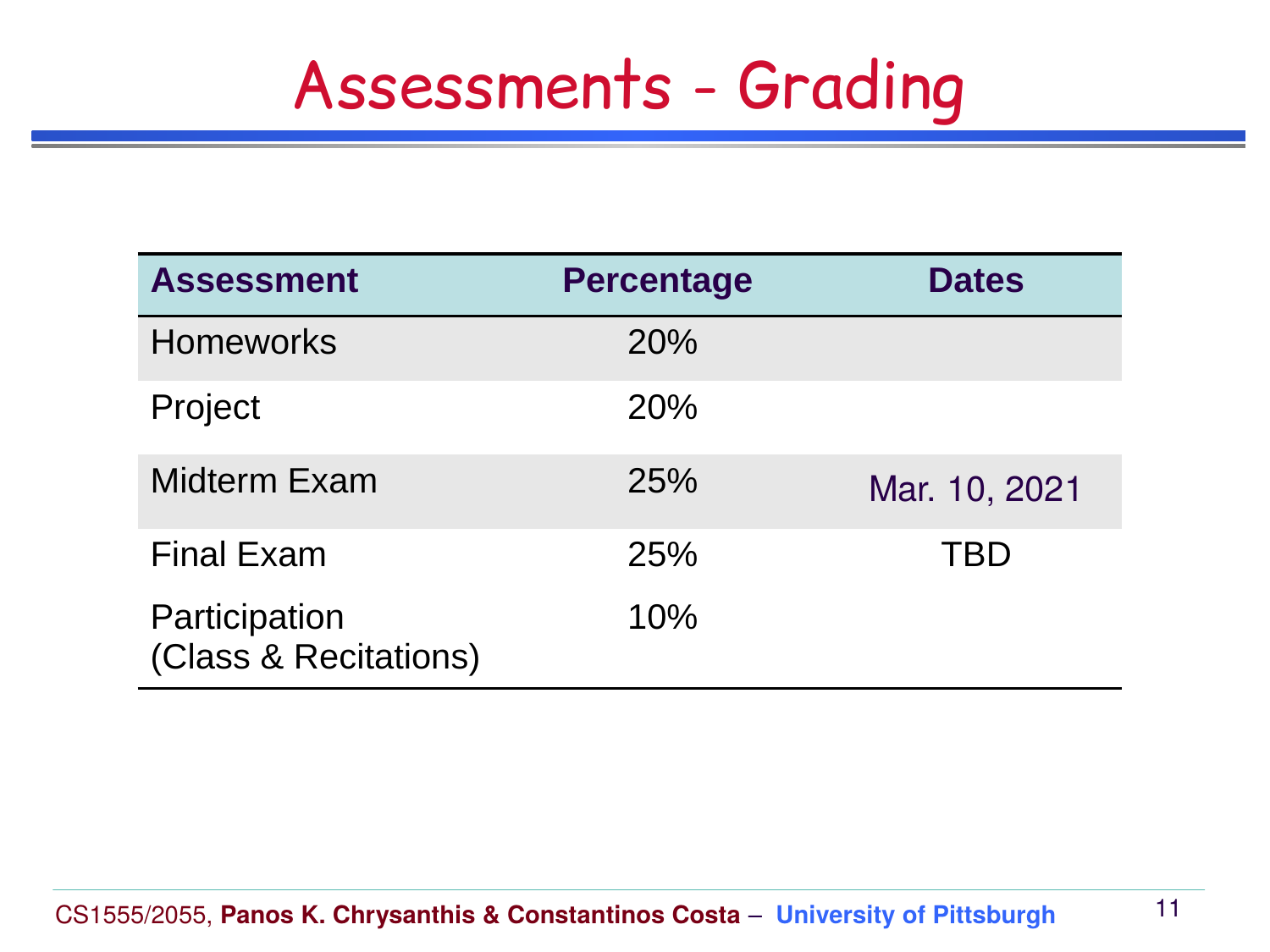

# Assessments - Grading
| Assessment | Percentage | Dates |
| --- | --- | --- |
| Homeworks | 20% |  |
| Project | 20% |  |
| Midterm Exam | 25% | Mar. 10, 2021 |
| Final Exam | 25% | TBD |
| Participation (Class & Recitations) | 10% |  |